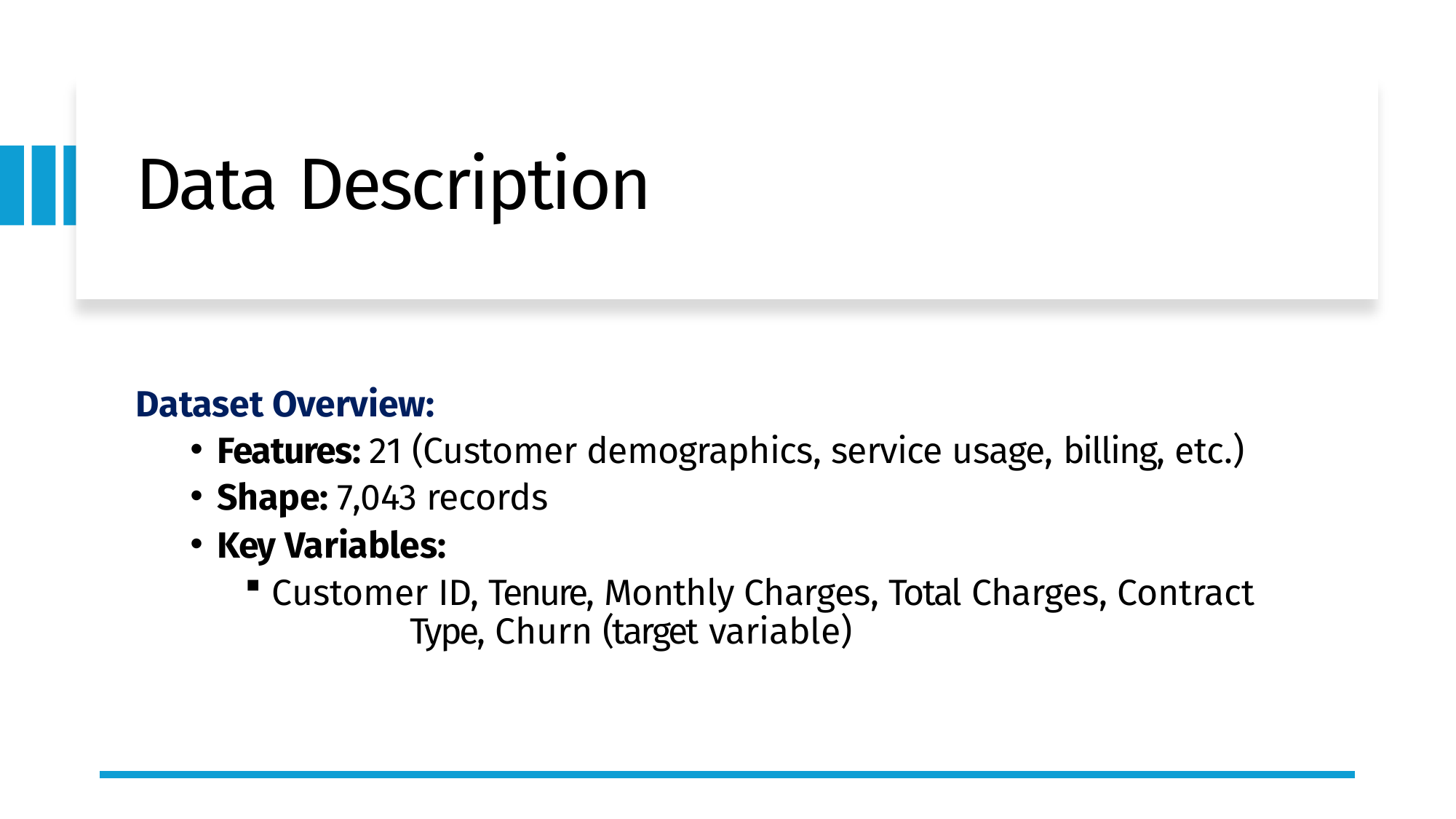

# Data Description
Dataset Overview:
Features: 21 (Customer demographics, service usage, billing, etc.)
Shape: 7,043 records
Key Variables:
Customer ID, Tenure, Monthly Charges, Total Charges, Contract 	Type, Churn (target variable)